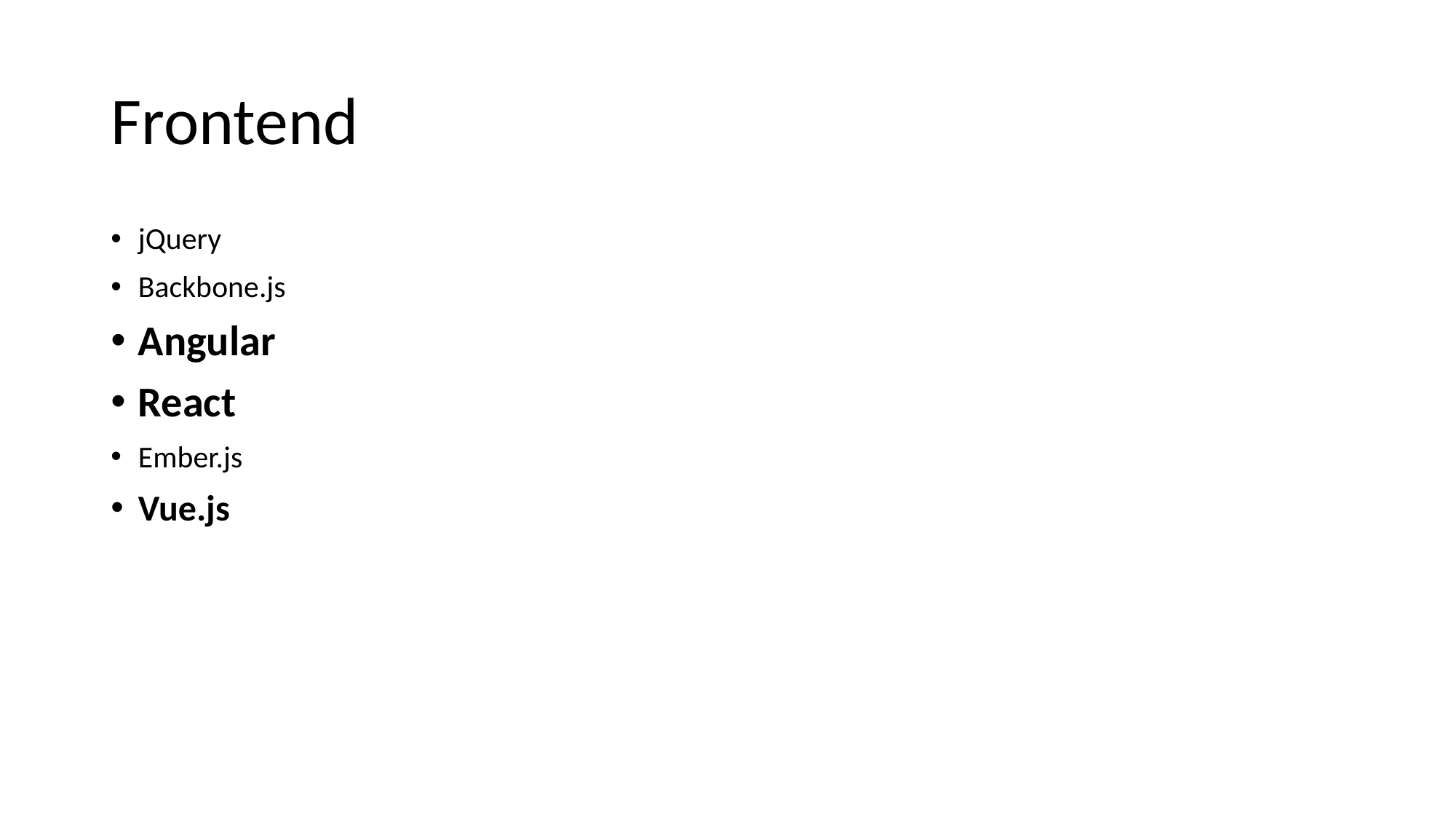

# Frontend
jQuery
Backbone.js
Angular
React
Ember.js
Vue.js